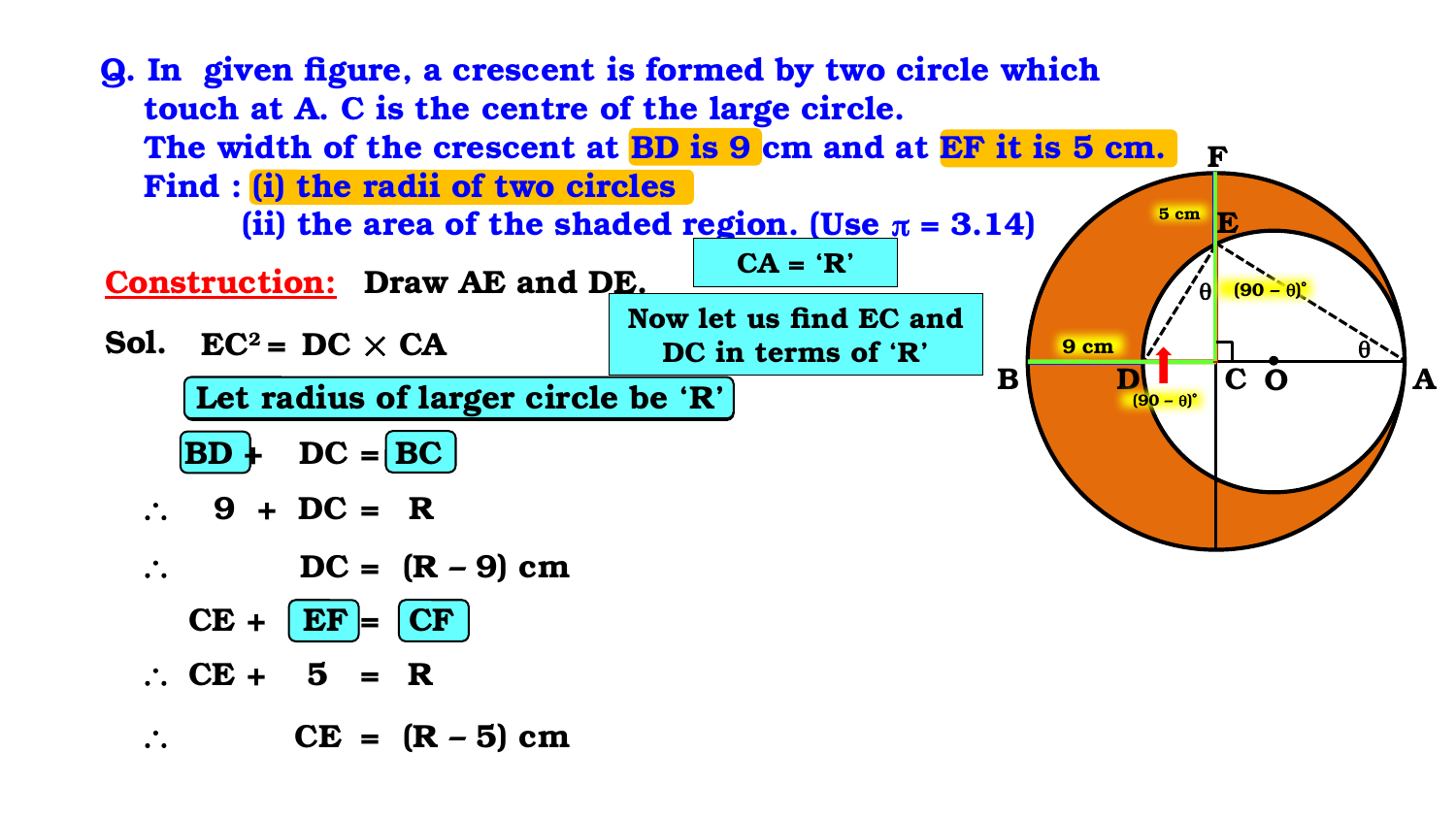

Q. In  given figure, a crescent is formed by two circle which
    touch at A. C is the centre of the large circle.
    The width of the crescent at BD is 9 cm and at EF it is 5 cm.
    Find : (i) the radii of two circles
             (ii) the area of the shaded region. (Use π = 3.14)

F

E
5 cm

CA = ‘R’
Construction:
Draw AE and DE.
θ
(90 – θ)°
Now let us find EC and DC in terms of ‘R’
Sol.
EC2
=
DC × CA
θ
9 cm

B
D
C
A
O

Let radius of larger circle be ‘R’

(90 – θ)°
BD +
DC
=
BC

∴
9  +
DC
=
R
∴
DC
=
(R – 9) cm
CE +
EF
=
CF

∴
CE +
5
=
R
∴
CE
=
(R – 5) cm